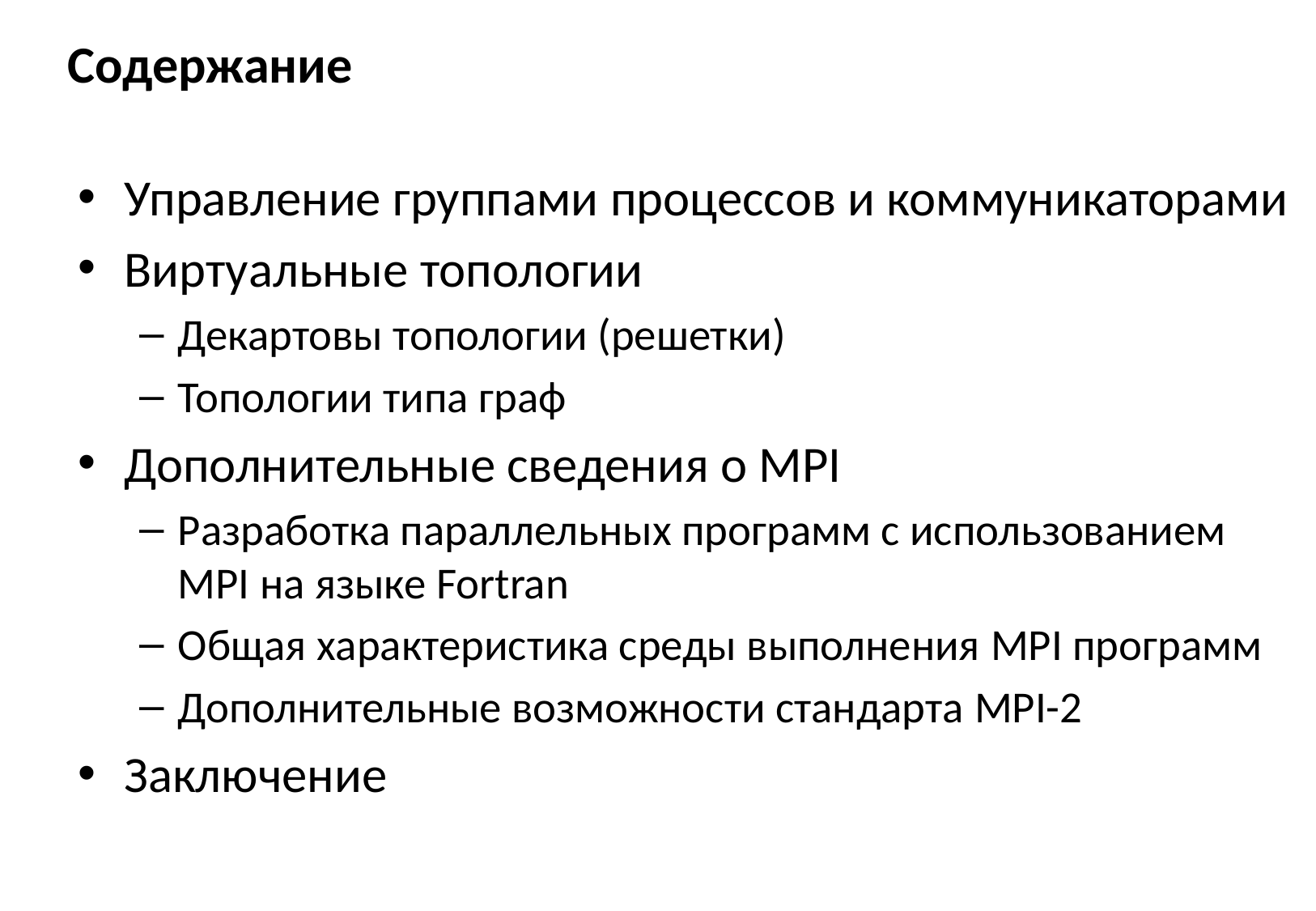

# Содержание
Управление группами процессов и коммуникаторами
Виртуальные топологии
Декартовы топологии (решетки)
Топологии типа граф
Дополнительные сведения о MPI
Разработка параллельных программ с использованием MPI на языке Fortran
Общая характеристика среды выполнения MPI программ
Дополнительные возможности стандарта MPI-2
Заключение